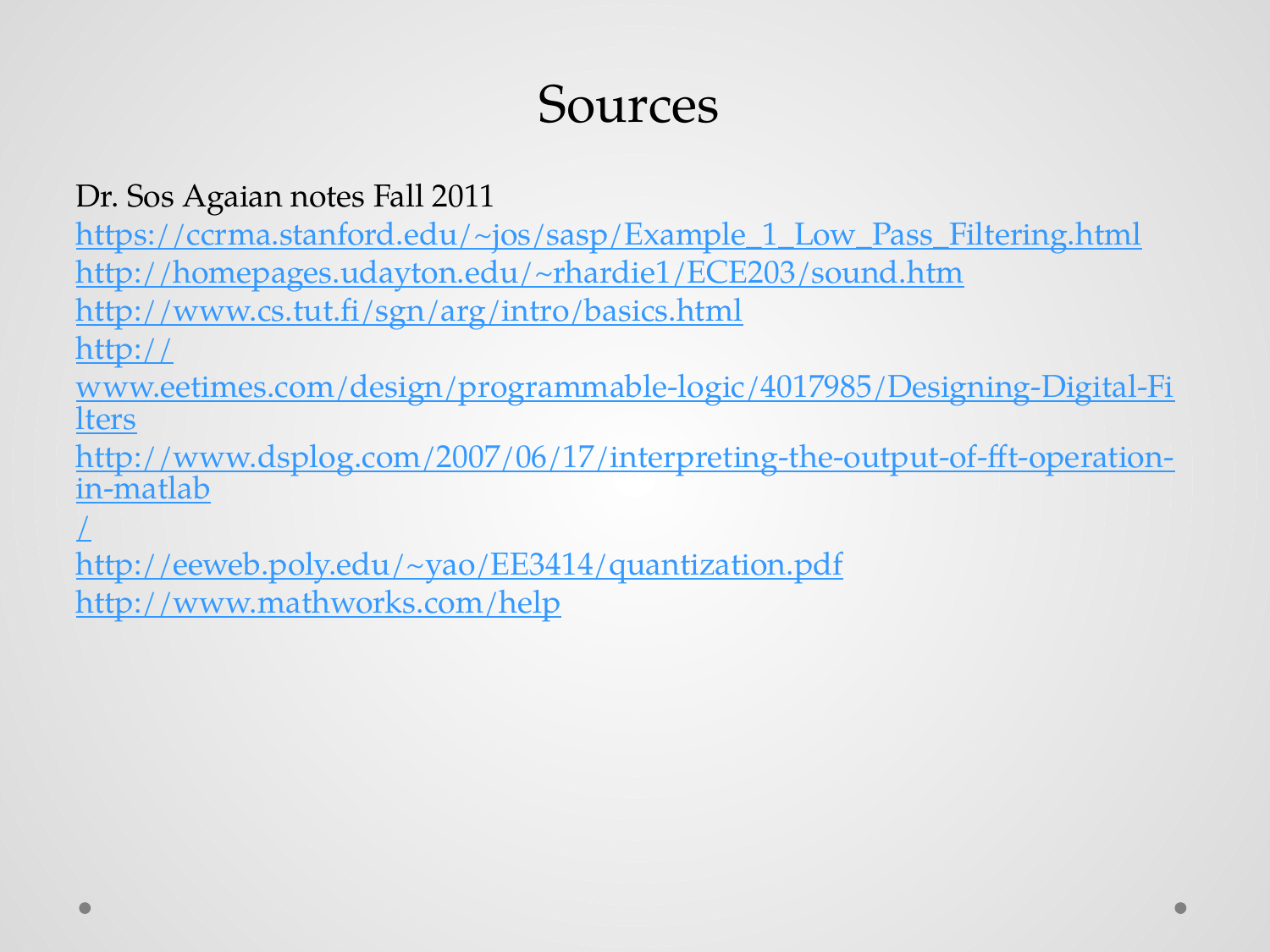

Sources
Dr. Sos Agaian notes Fall 2011
https://ccrma.stanford.edu/~jos/sasp/Example_1_Low_Pass_Filtering.html
http://homepages.udayton.edu/~rhardie1/ECE203/sound.htm
http://www.cs.tut.fi/sgn/arg/intro/basics.html
http://www.eetimes.com/design/programmable-logic/4017985/Designing-Digital-Filters
http://www.dsplog.com/2007/06/17/interpreting-the-output-of-fft-operation-in-matlab/
http://eeweb.poly.edu/~yao/EE3414/quantization.pdf
http://www.mathworks.com/help